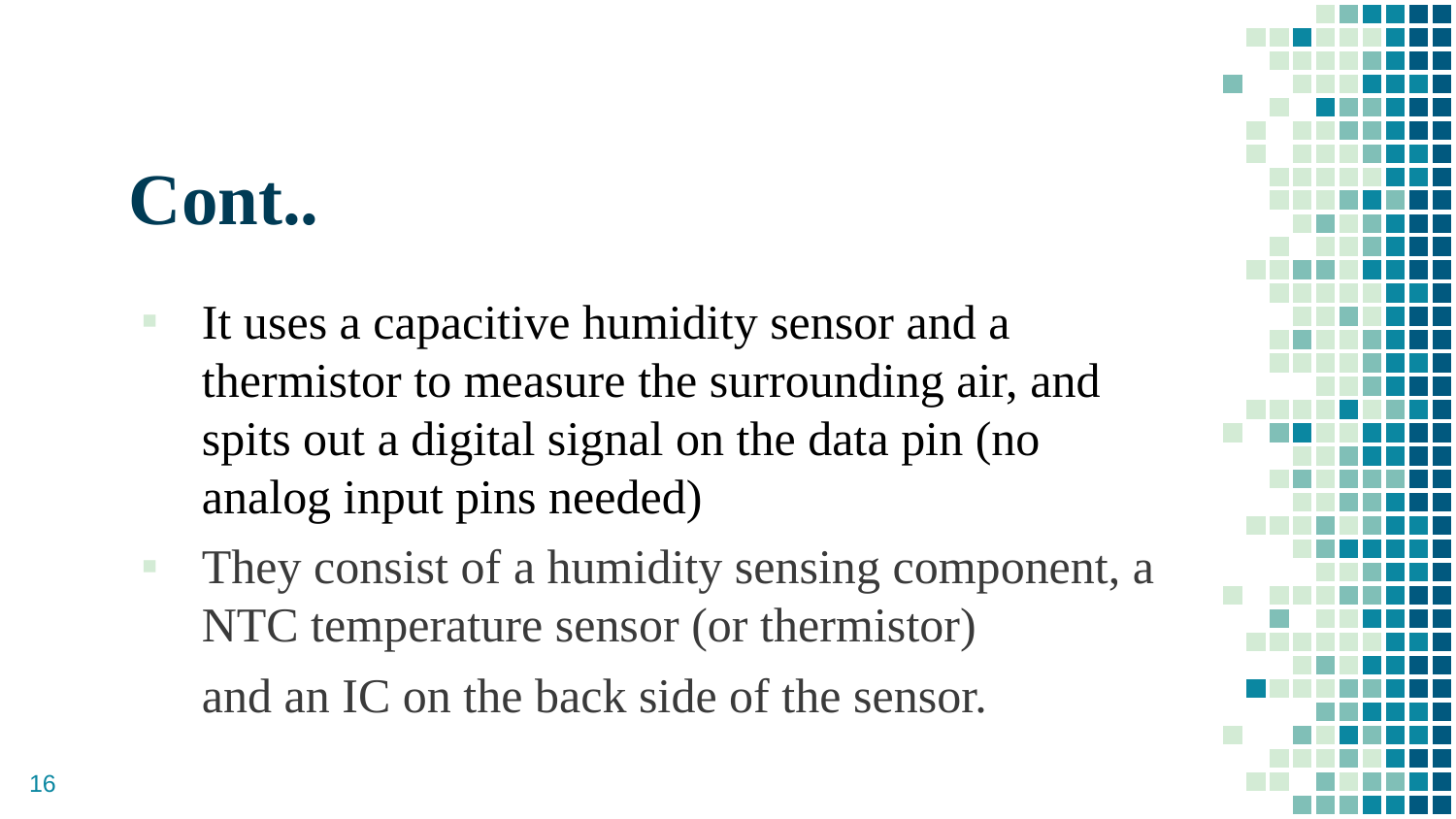

# Cont..
It uses a capacitive humidity sensor and a thermistor to measure the surrounding air, and spits out a digital signal on the data pin (no analog input pins needed)
They consist of a humidity sensing component, a NTC temperature sensor (or thermistor)
     and an IC on the back side of the sensor.

16